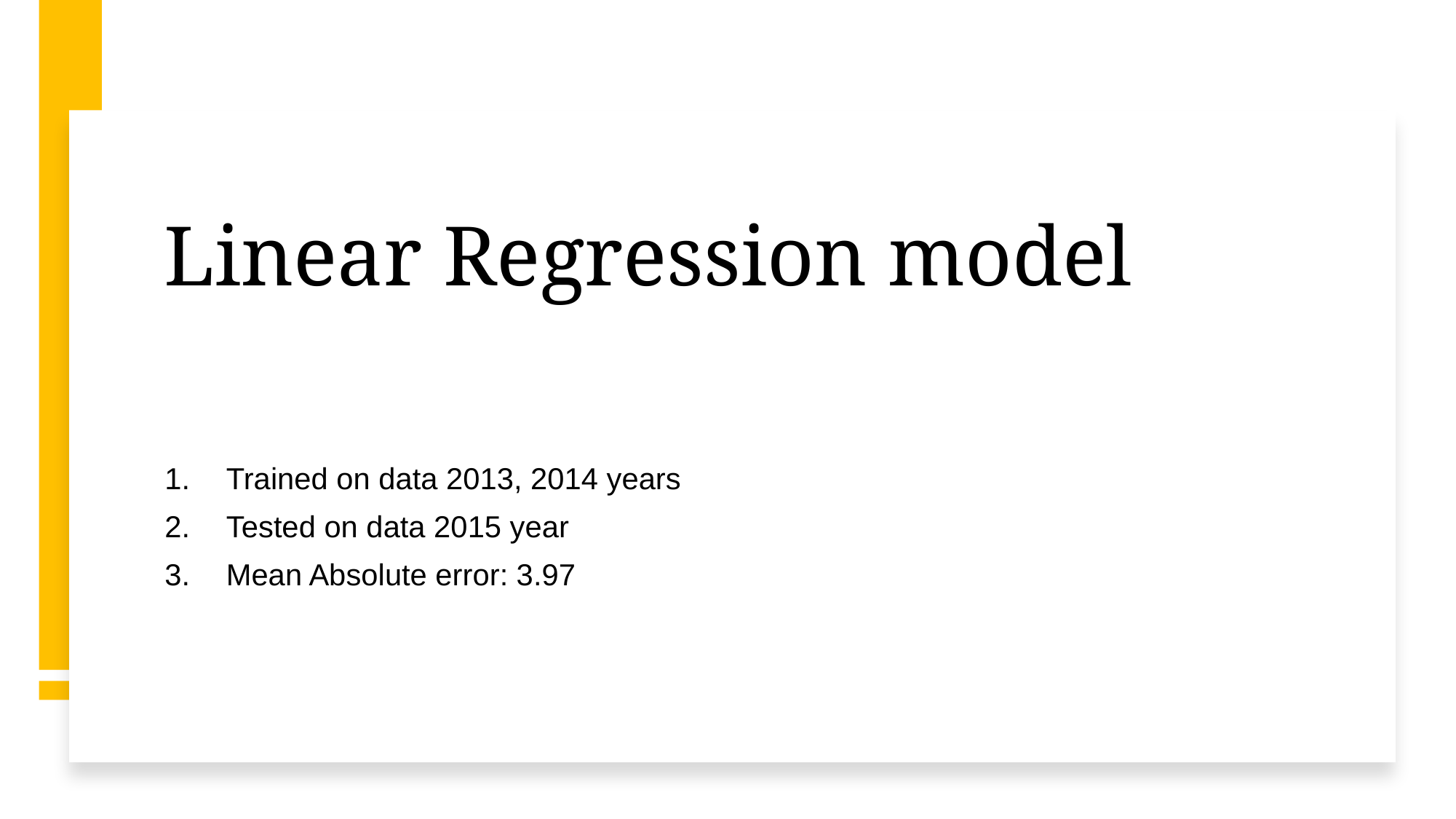

# Linear Regression model

Trained on data 2013, 2014 years
Tested on data 2015 year
Mean Absolute error: 3.97